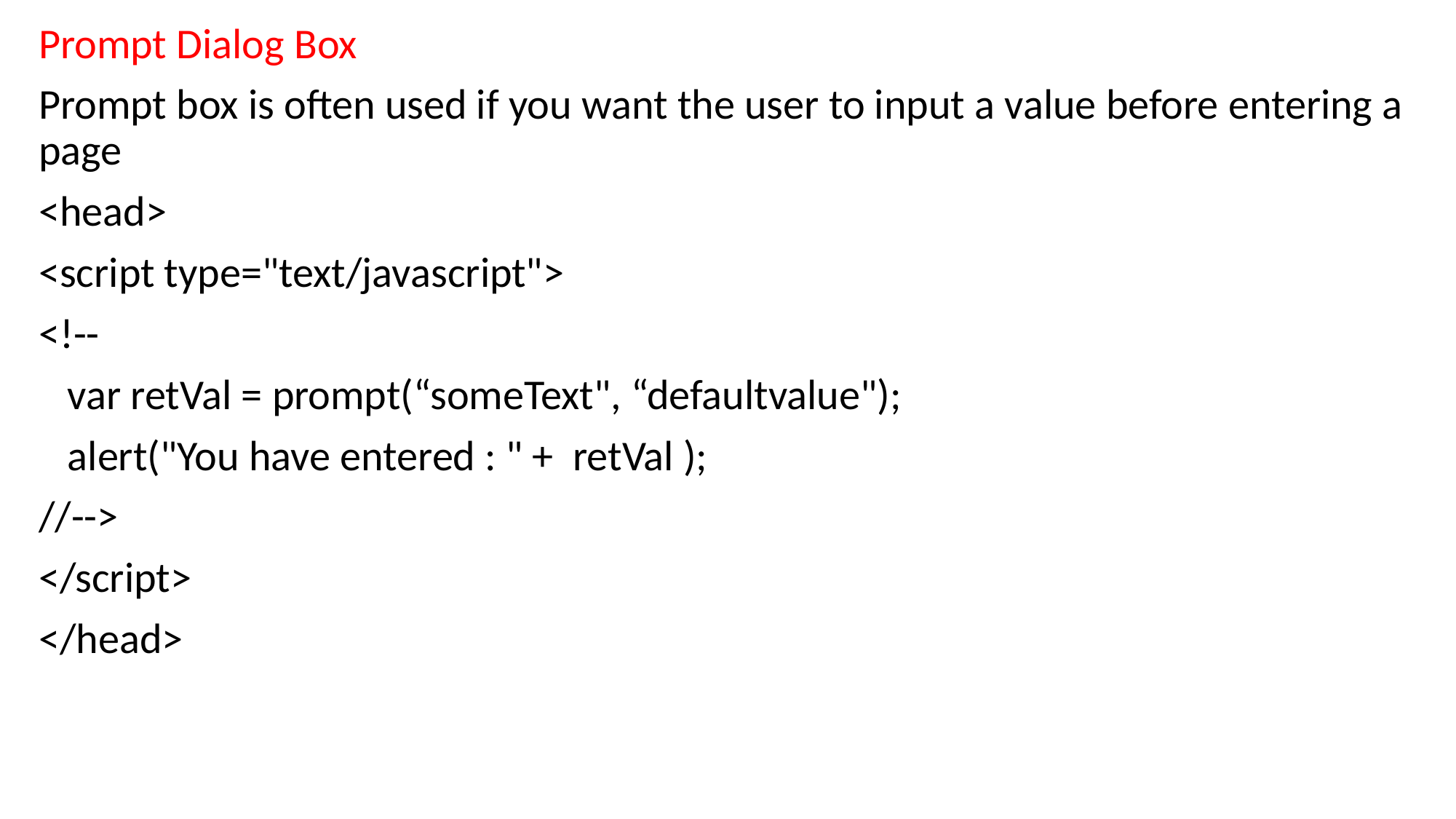

Prompt Dialog Box
Prompt box is often used if you want the user to input a value before entering a page
<head>
<script type="text/javascript">
<!--
   var retVal = prompt(“someText", “defaultvalue");
   alert("You have entered : " +  retVal );
//-->
</script>
</head>